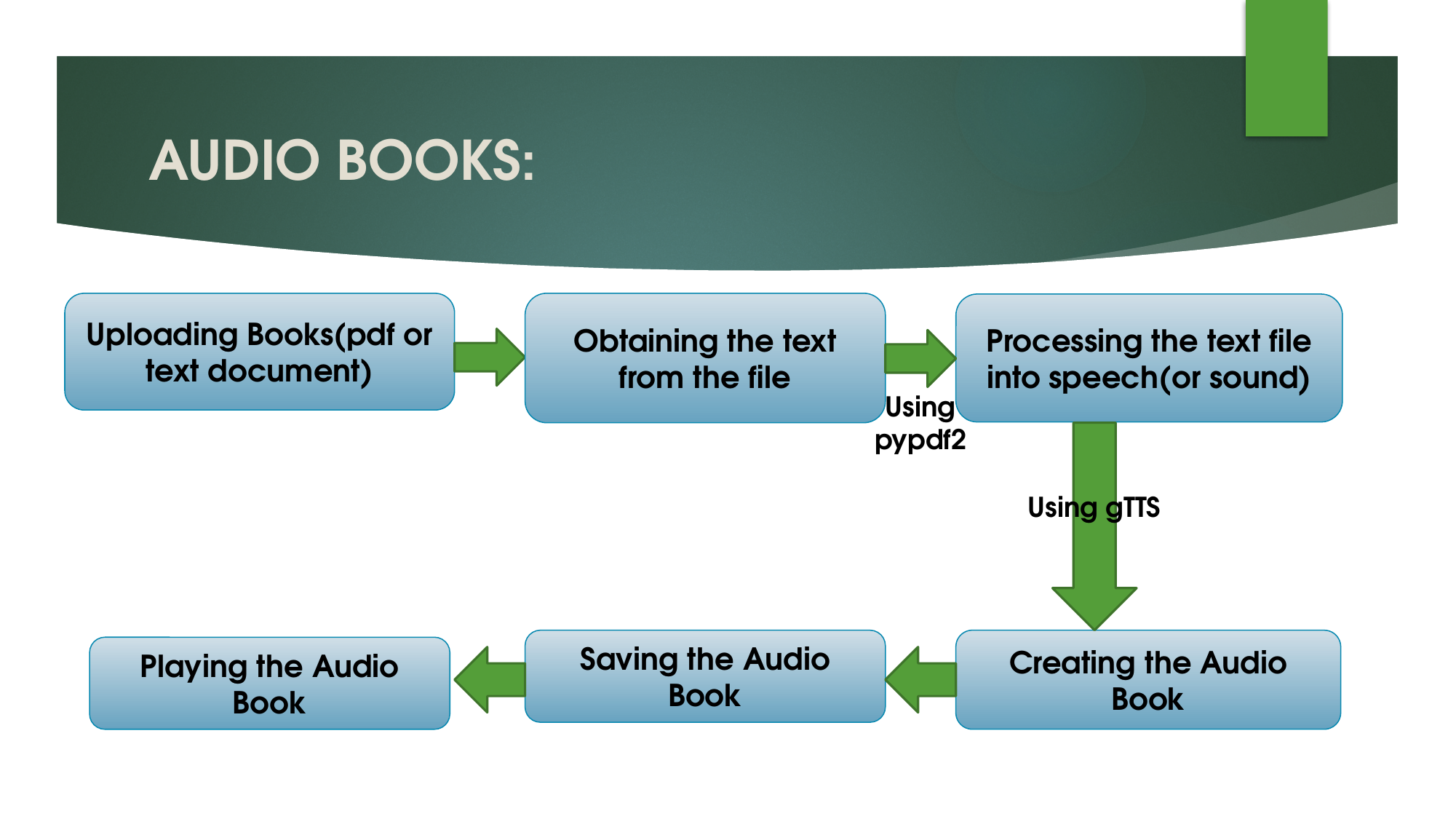

# AUDIO BOOKS:
Uploading Books(pdf or text document)
Obtaining the text from the file
Processing the text file into speech(or sound)

Using pypdf2

Using gTTS
Saving the Audio Book
Creating the Audio Book
Playing the Audio Book